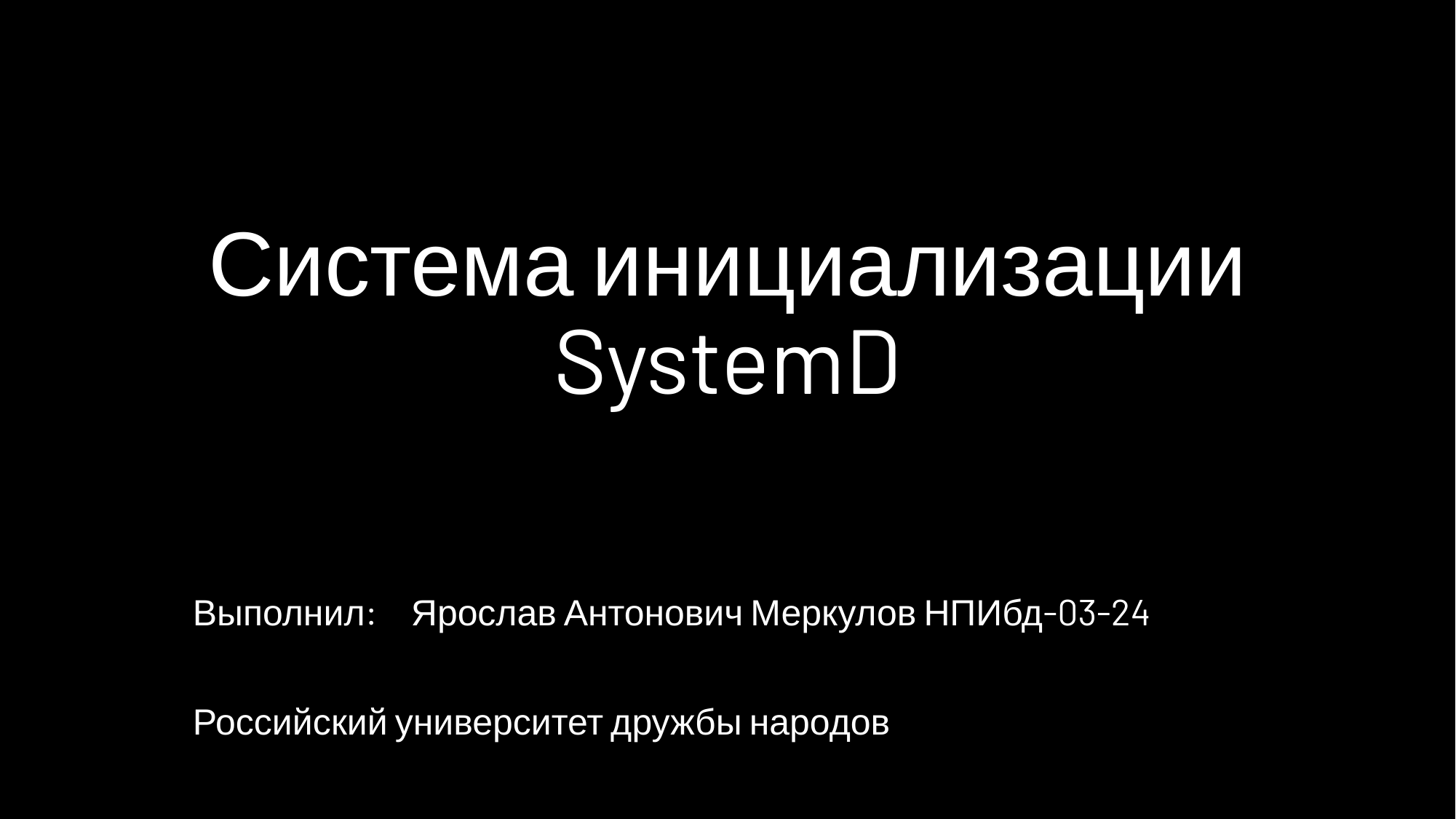

# Система инициализации SystemD
Выполнил: 	Ярослав Антонович Меркулов НПИбд-03-24

Российский университет дружбы народов